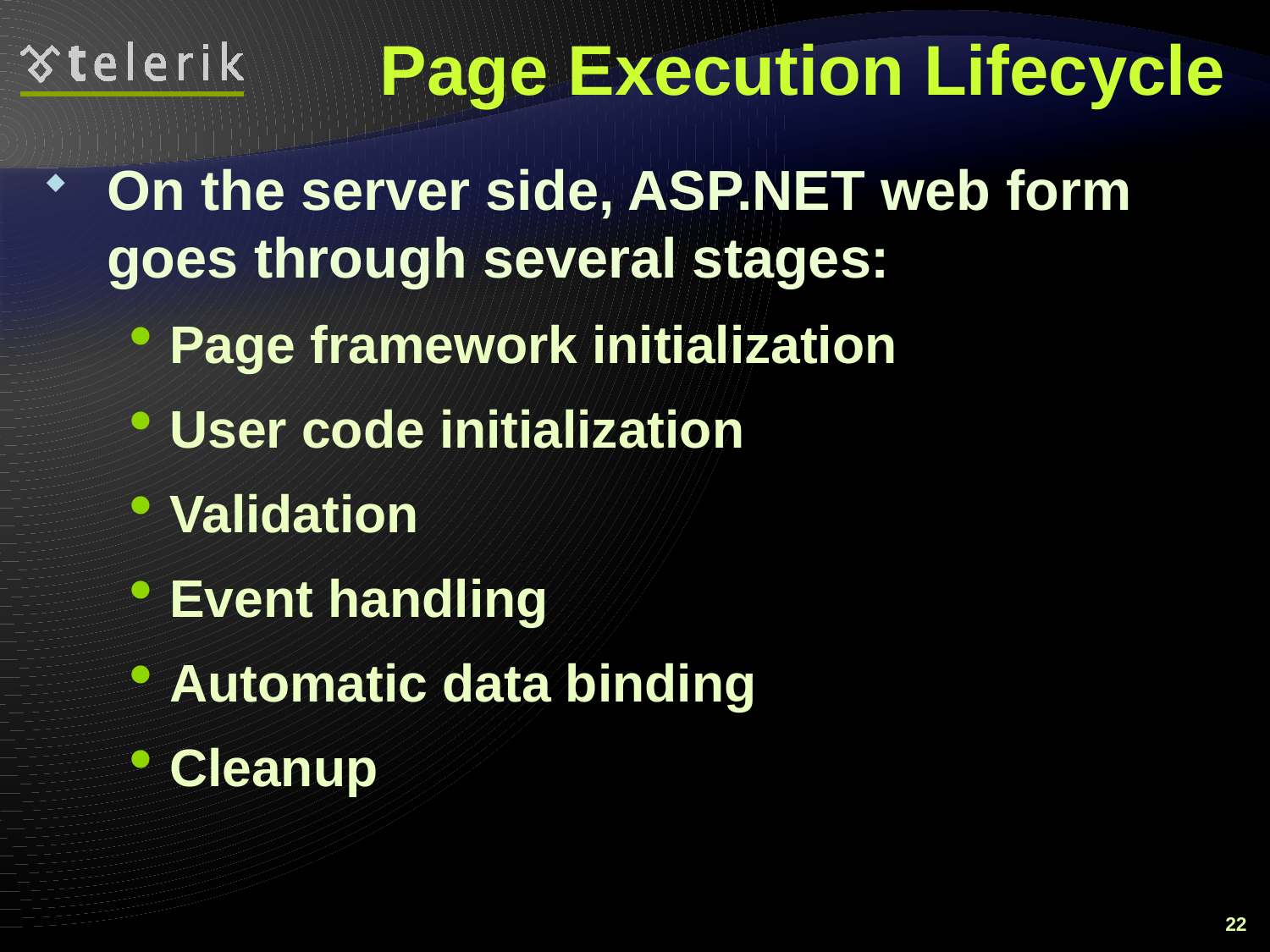

# Page Execution Lifecycle
On the server side, ASP.NET web form goes through several stages:
Page framework initialization
User code initialization
Validation
Event handling
Automatic data binding
Cleanup
22